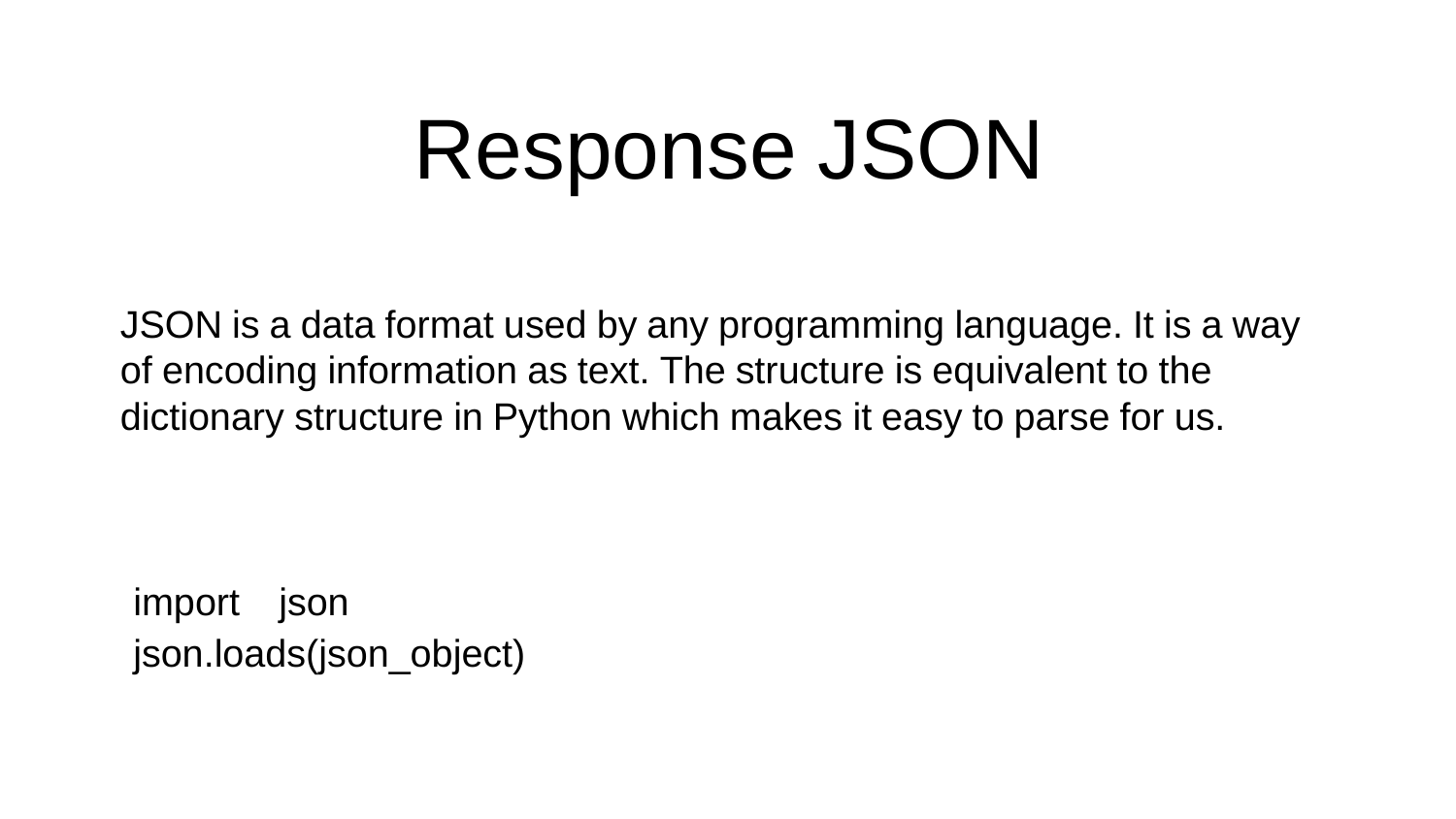

# Response JSON
JSON is a data format used by any programming language. It is a way of encoding information as text. The structure is equivalent to the dictionary structure in Python which makes it easy to parse for us.
import	json json.loads(json_object)